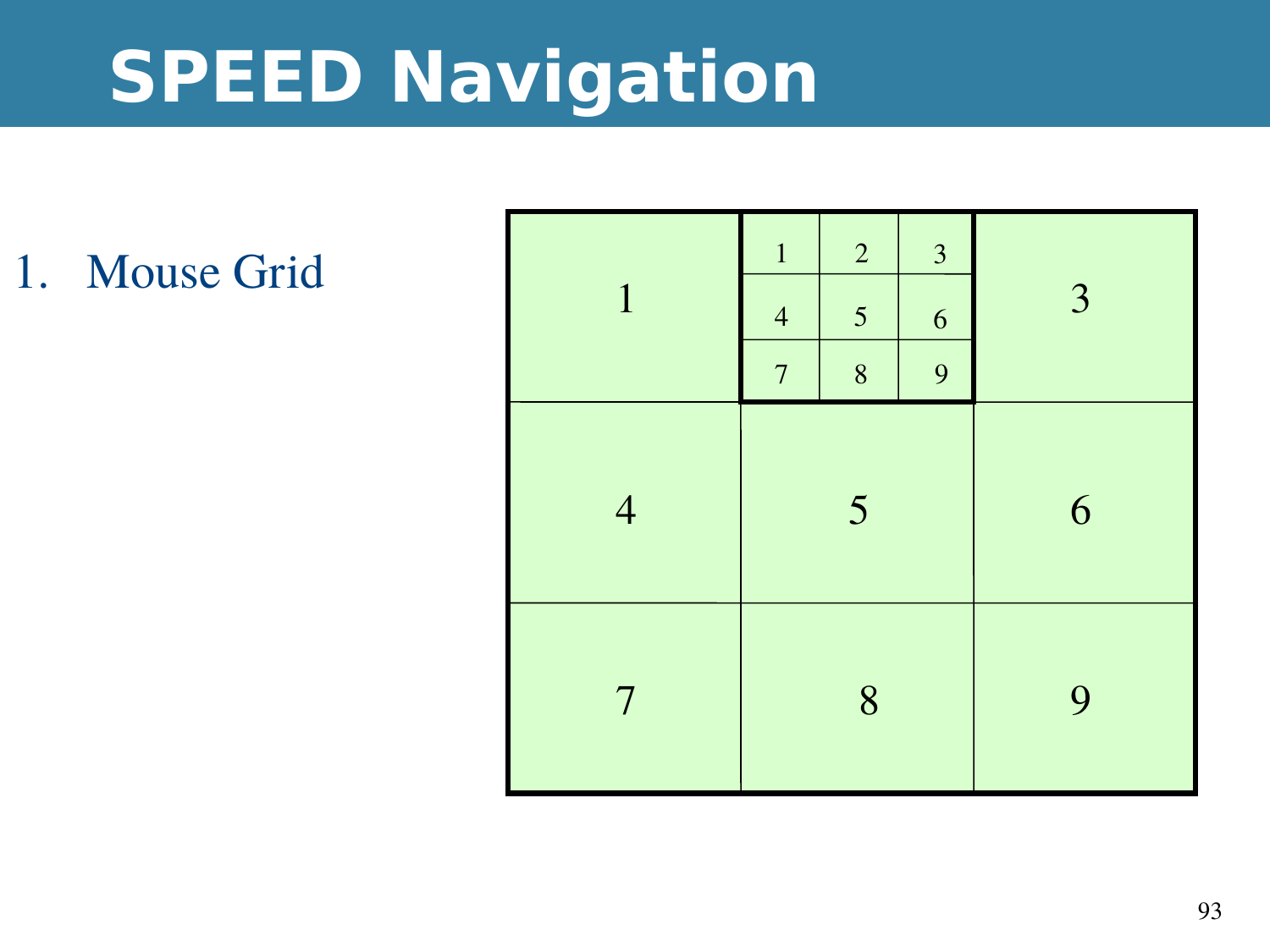

# SPEED Navigation

1
2
3

4
5
6

7
8
9

Mouse Grid
1
2
3

4
5
6

7
8
9